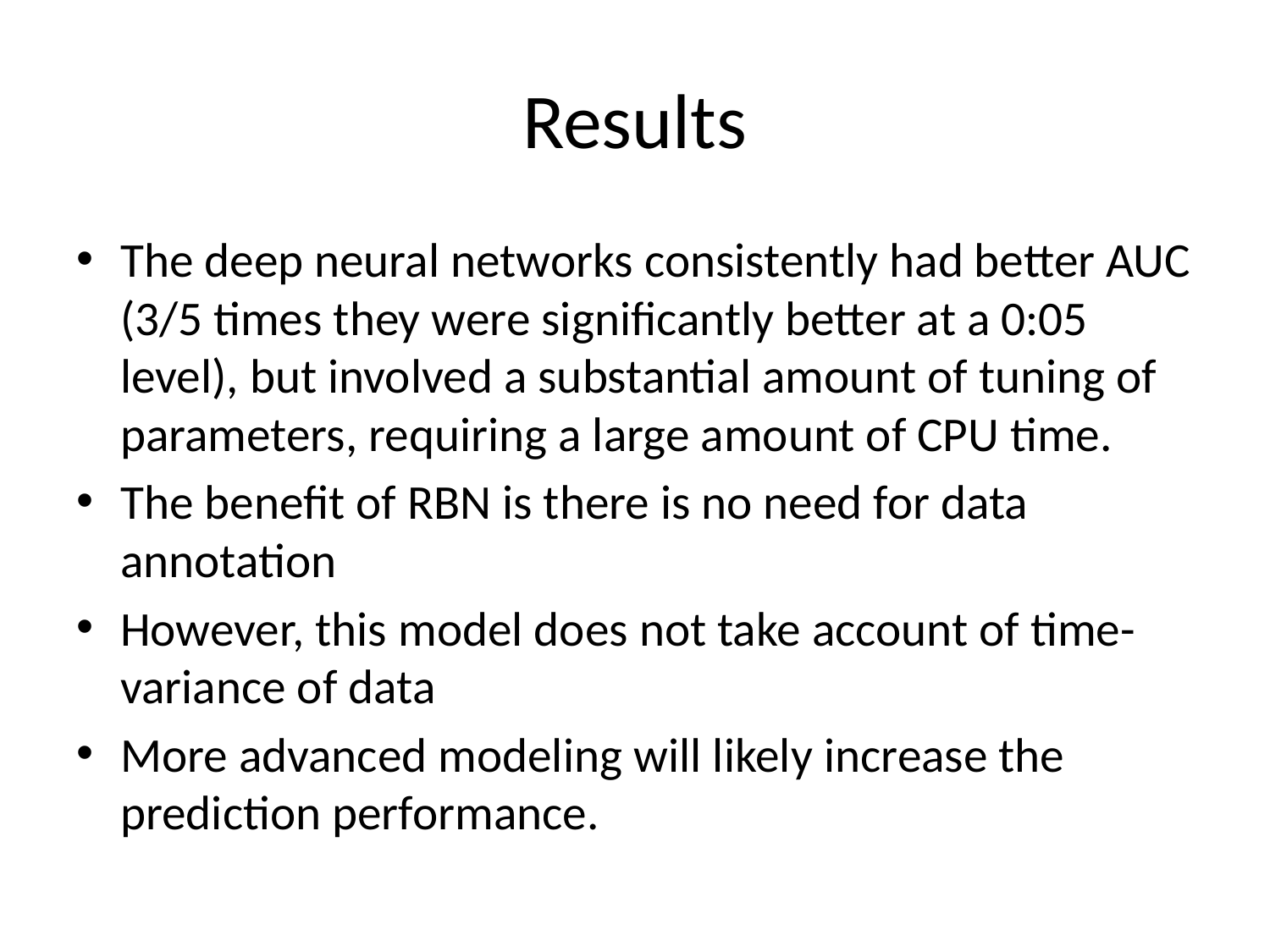

# Results
The deep neural networks consistently had better AUC (3/5 times they were significantly better at a 0:05 level), but involved a substantial amount of tuning of parameters, requiring a large amount of CPU time.
The benefit of RBN is there is no need for data annotation
However, this model does not take account of time-variance of data
More advanced modeling will likely increase the prediction performance.